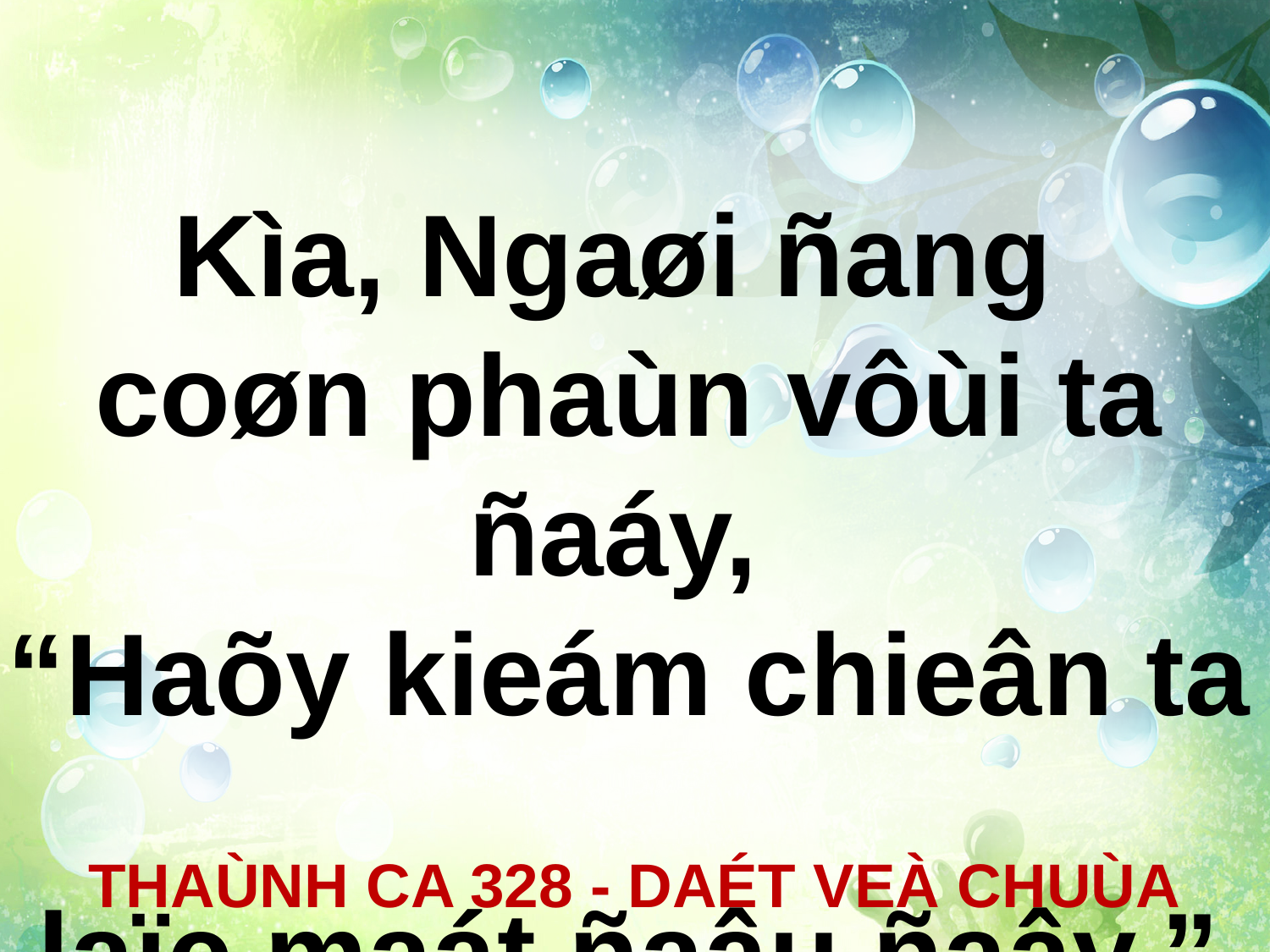

Kìa, Ngaøi ñang
coøn phaùn vôùi ta ñaáy,
“Haõy kieám chieân ta
laïc maát ñaâu ñaây.”
THAÙNH CA 328 - DAÉT VEÀ CHUÙA